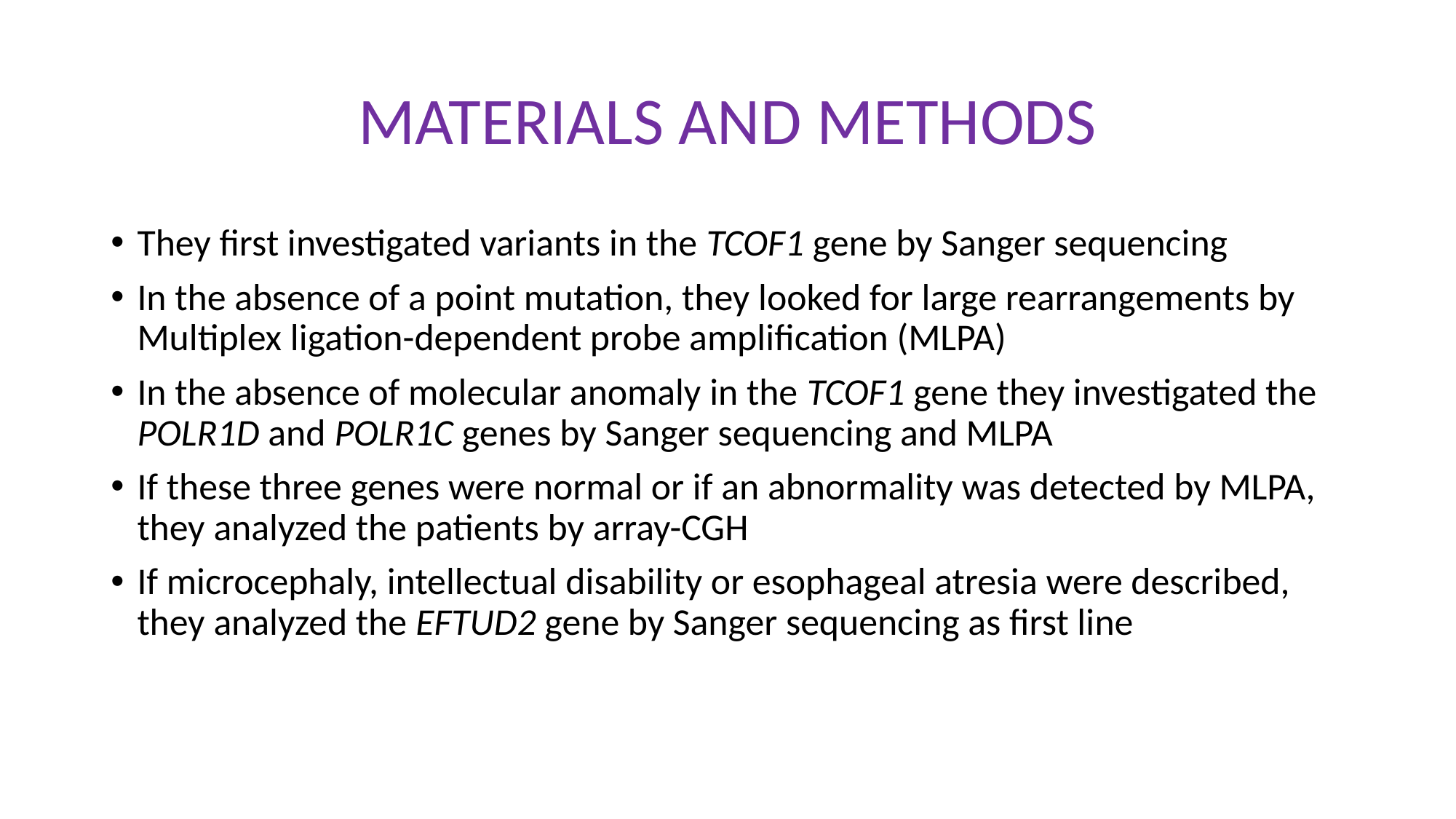

# MATERIALS AND METHODS
They first investigated variants in the TCOF1 gene by Sanger sequencing
In the absence of a point mutation, they looked for large rearrangements by Multiplex ligation-dependent probe amplification (MLPA)
In the absence of molecular anomaly in the TCOF1 gene they investigated the POLR1D and POLR1C genes by Sanger sequencing and MLPA
If these three genes were normal or if an abnormality was detected by MLPA, they analyzed the patients by array-CGH
If microcephaly, intellectual disability or esophageal atresia were described, they analyzed the EFTUD2 gene by Sanger sequencing as first line